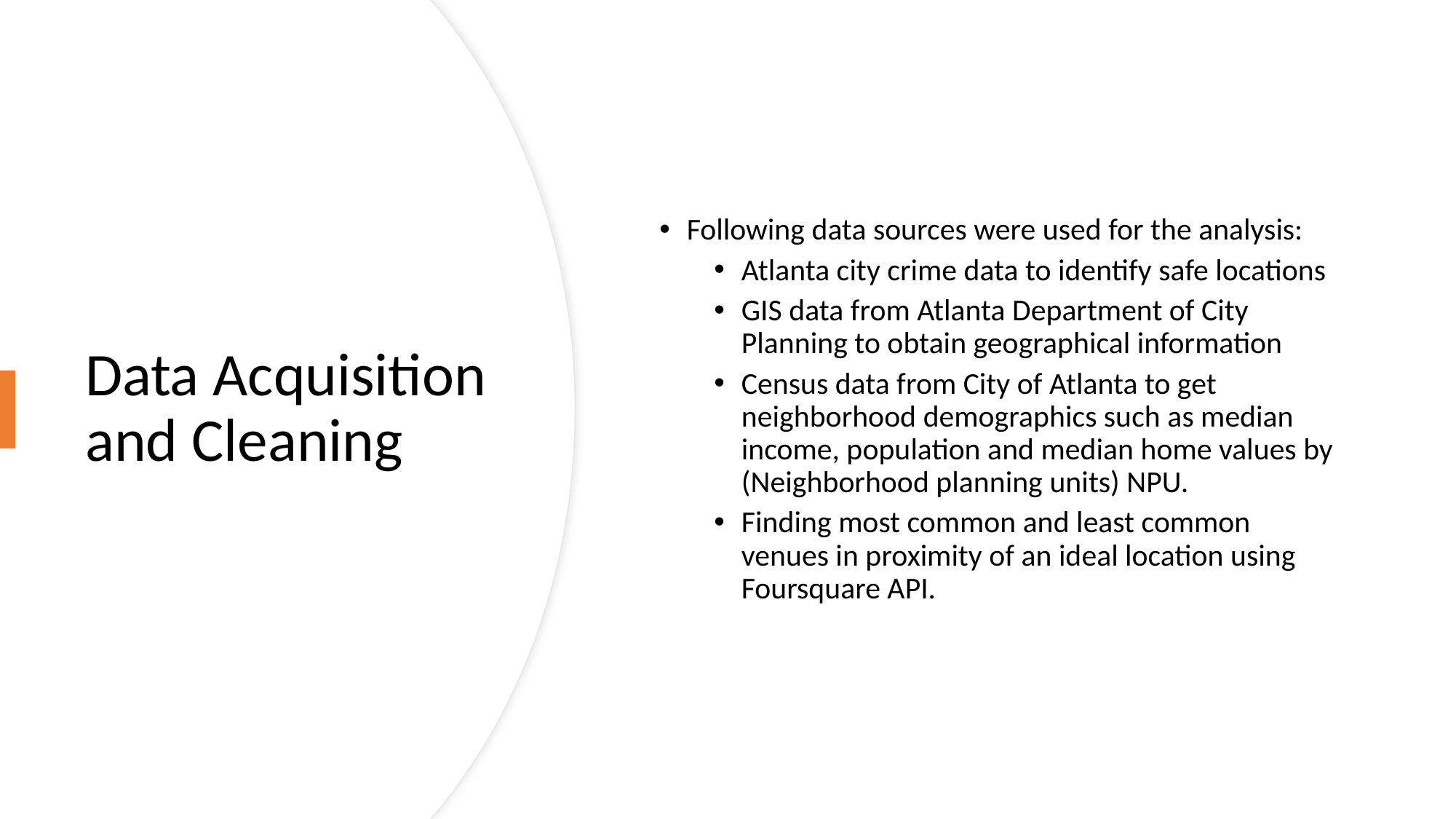

Following data sources were used for the analysis:
Atlanta city crime data to identify safe locations
GIS data from Atlanta Department of City Planning to obtain geographical information
Census data from City of Atlanta to get neighborhood demographics such as median income, population and median home values by (Neighborhood planning units) NPU.
Finding most common and least common venues in proximity of an ideal location using Foursquare API.
# Data Acquisition and Cleaning